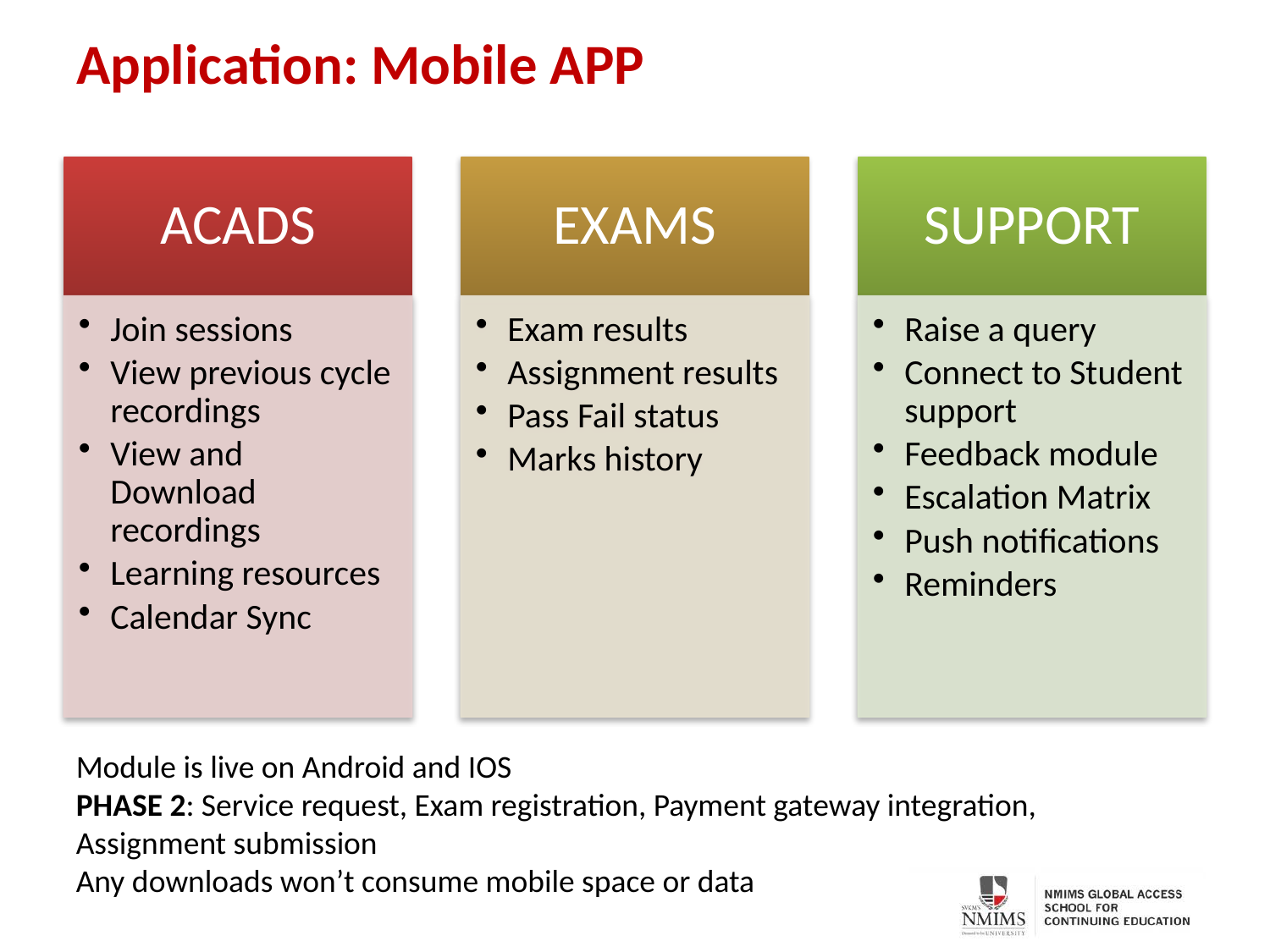

# Application: Mobile APP
ACADS
Join sessions
View previous cycle recordings
View and Download recordings
Learning resources
Calendar Sync

EXAMS
Exam results
Assignment results
Pass Fail status
Marks history
SUPPORT
Raise a query
Connect to Student support
Feedback module
Escalation Matrix
Push notifications
Reminders
Module is live on Android and IOS
PHASE 2: Service request, Exam registration, Payment gateway integration, Assignment submission
Any downloads won’t consume mobile space or data